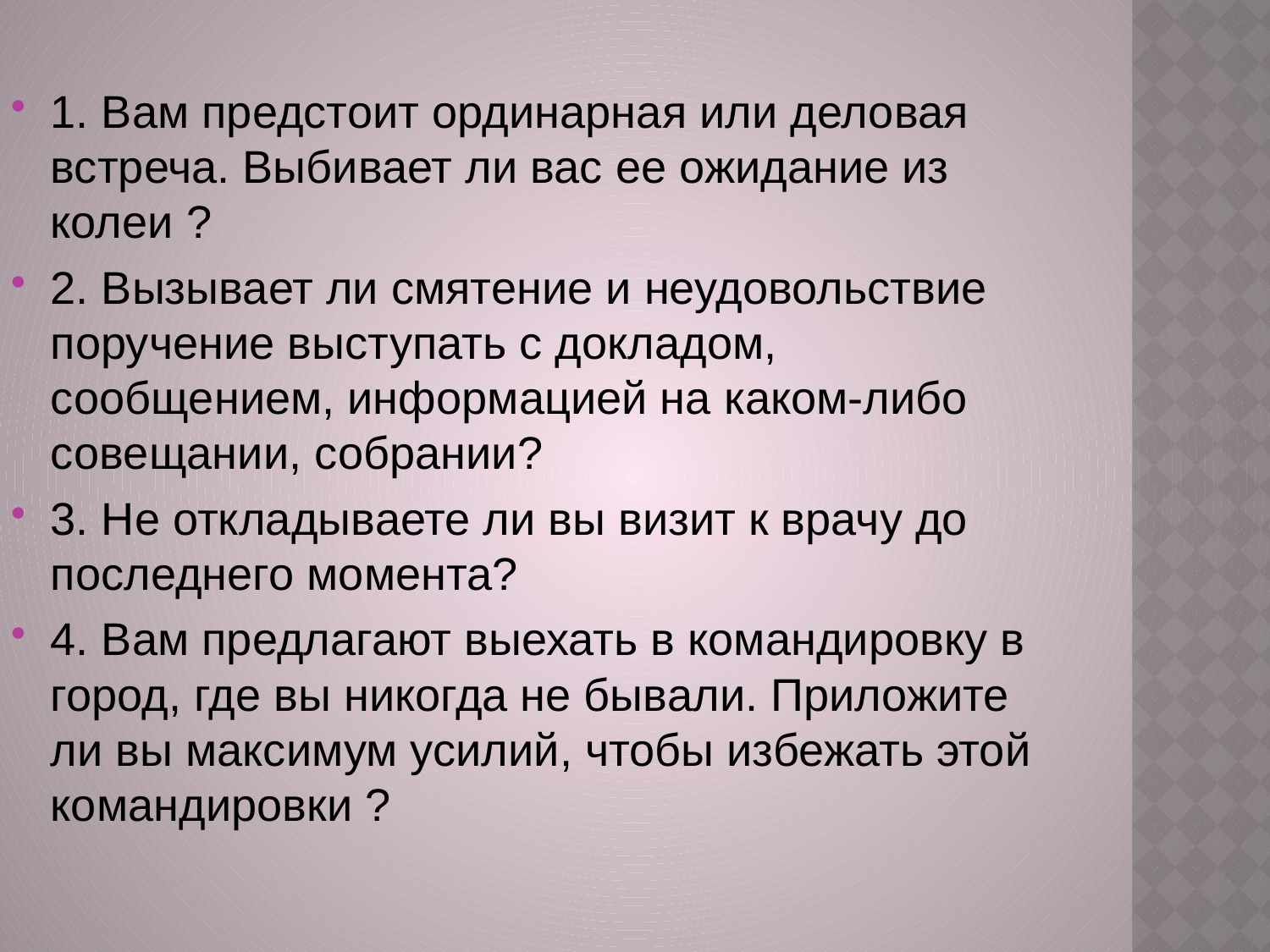

1. Вам предстоит ординарная или деловая встреча. Выбивает ли вас ее ожидание из колеи ?
2. Вызывает ли смятение и неудовольствие поручение выступать с докладом, сообщением, информацией на каком-либо совещании, собрании?
3. Не откладываете ли вы визит к врачу до последнего момента?
4. Вам предлагают выехать в командировку в город, где вы никогда не бывали. Приложите ли вы максимум усилий, чтобы избежать этой командировки ?